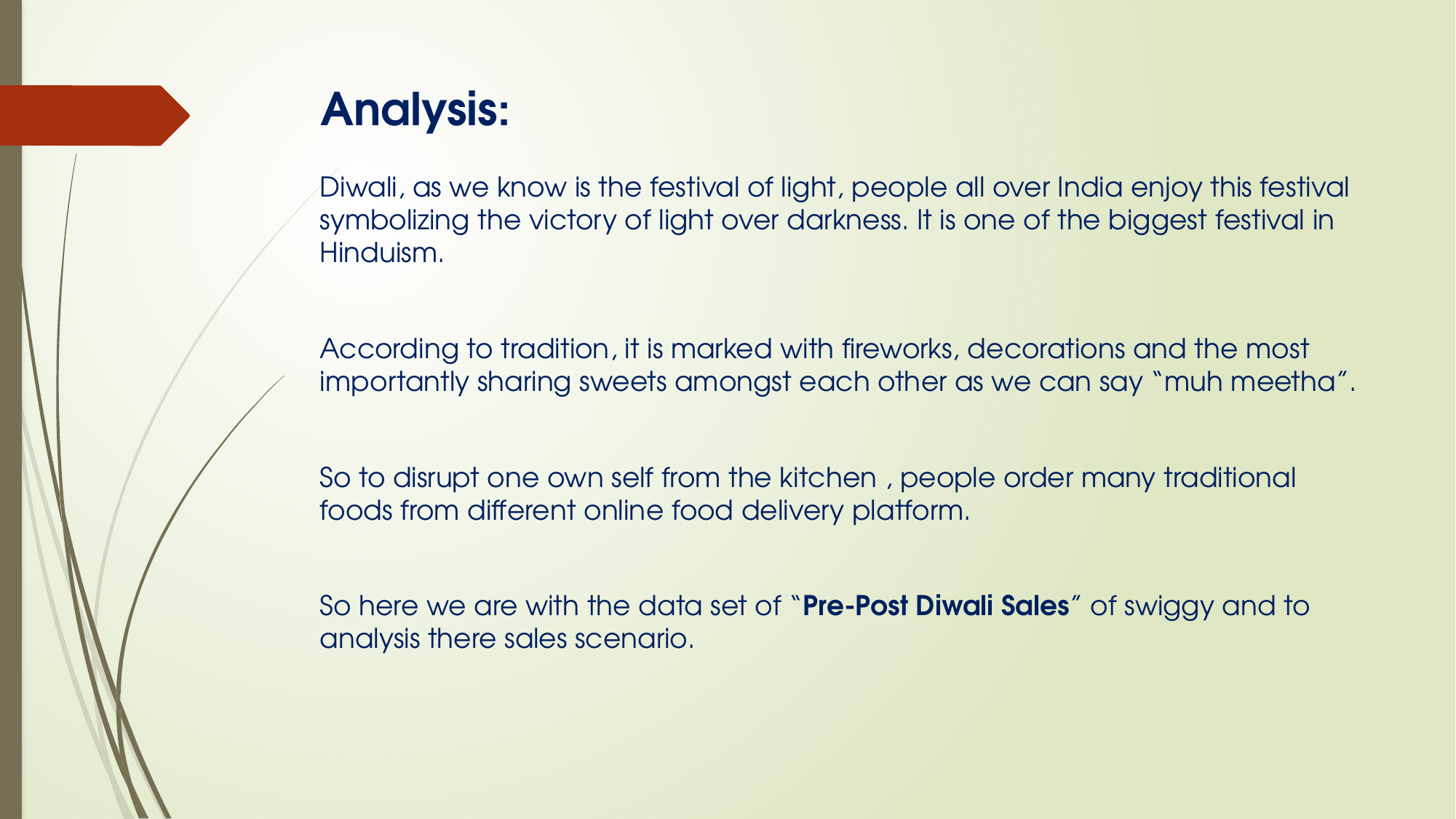

# Analysis:
Diwali, as we know is the festival of light, people all over India enjoy this festival symbolizing the victory of light over darkness. It is one of the biggest festival in Hinduism.

According to tradition, it is marked with fireworks, decorations and the most importantly sharing sweets amongst each other as we can say “muh meetha”.

So to disrupt one own self from the kitchen , people order many traditional foods from different online food delivery platform.

So here we are with the data set of “Pre-Post Diwali Sales” of swiggy and to analysis there sales scenario.